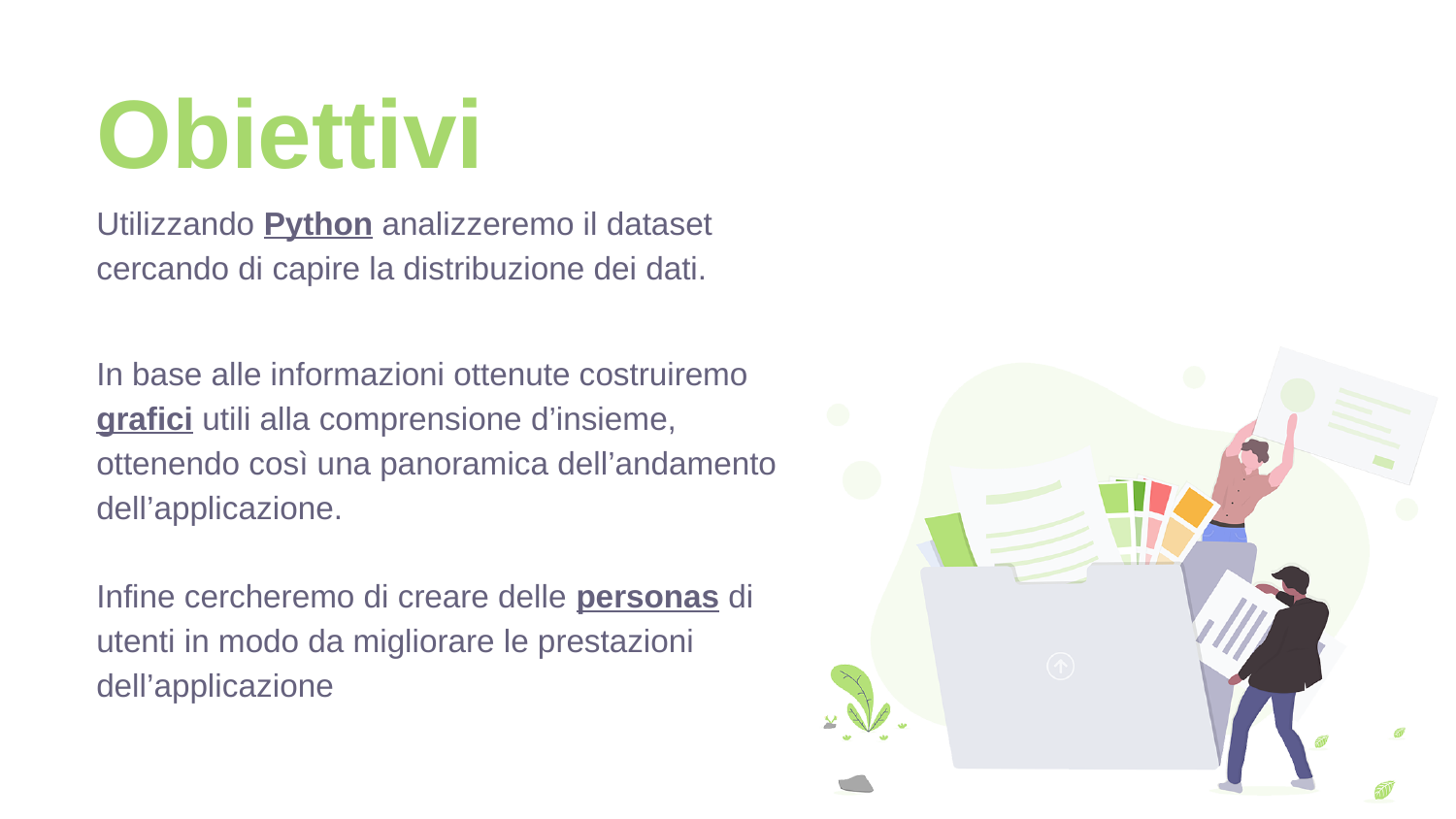

# Obiettivi
Utilizzando Python analizzeremo il dataset cercando di capire la distribuzione dei dati.

In base alle informazioni ottenute costruiremo grafici utili alla comprensione d’insieme, ottenendo così una panoramica dell’andamento dell’applicazione.

Infine cercheremo di creare delle personas di utenti in modo da migliorare le prestazioni dell’applicazione